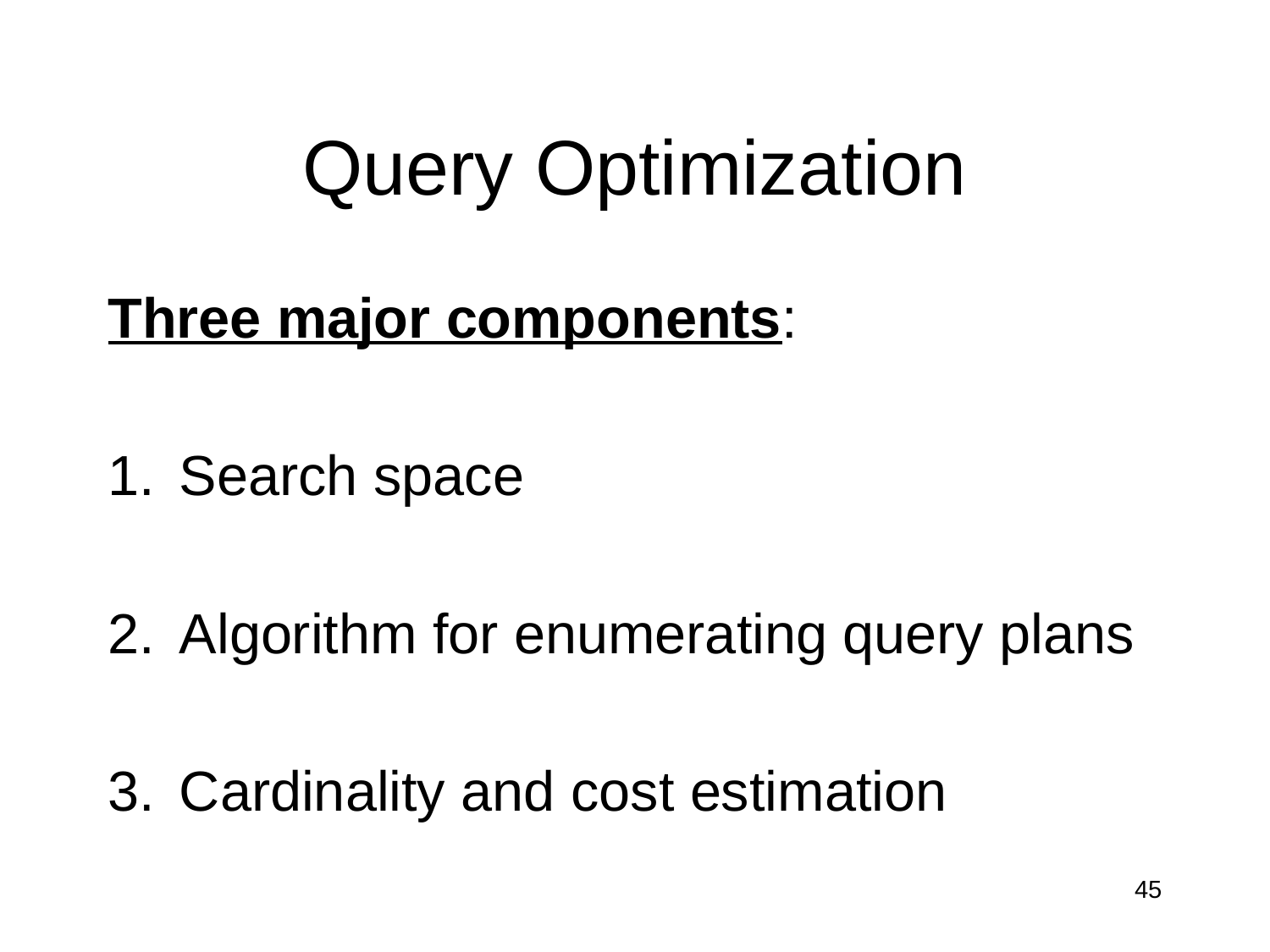

# Query Optimization
Three major components:

Search space

Algorithm for enumerating query plans

Cardinality and cost estimation

45